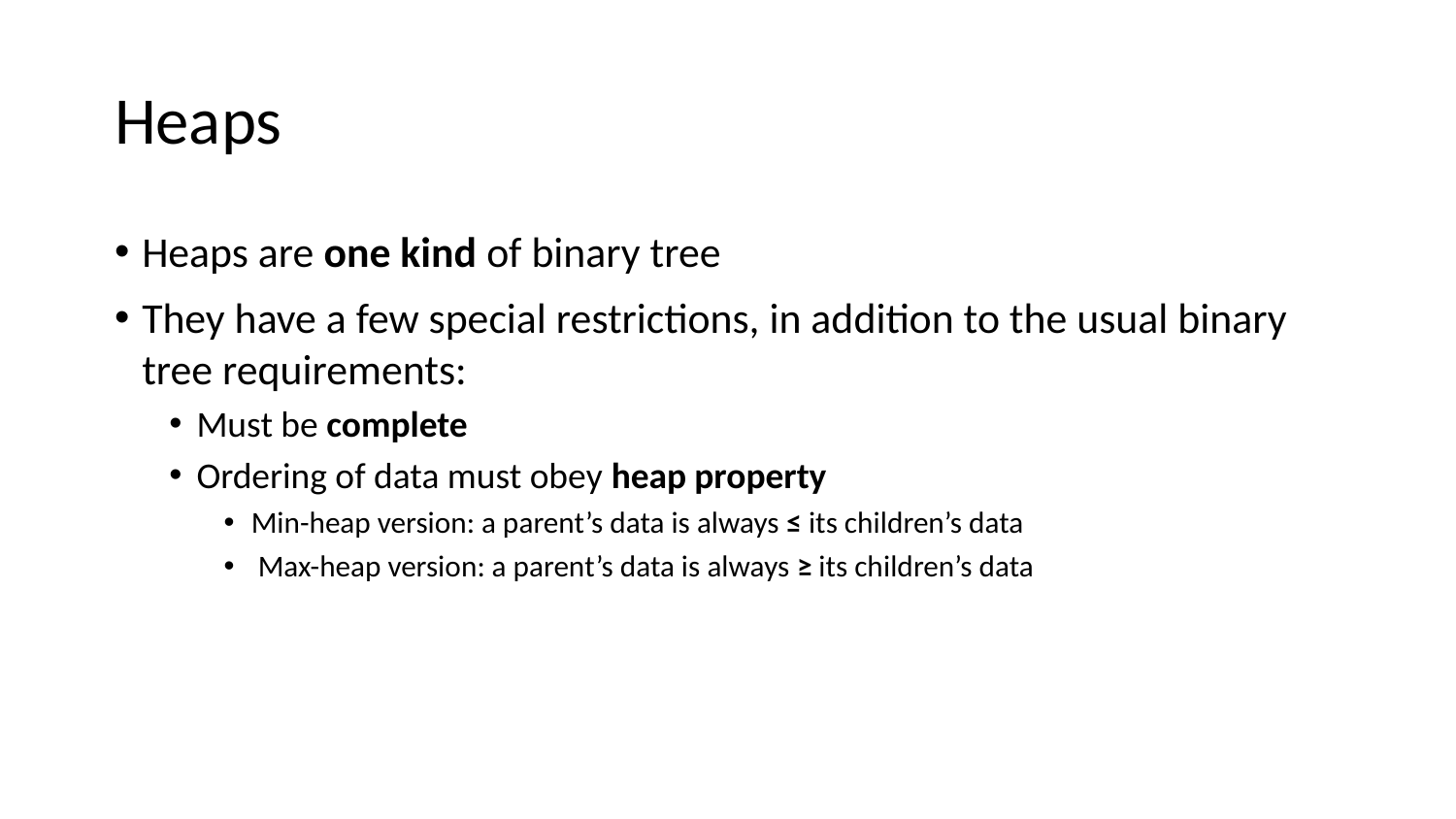

# Heaps
Heaps are one kind of binary tree
They have a few special restrictions, in addition to the usual binary tree requirements:
Must be complete
Ordering of data must obey heap property
Min-heap version: a parent’s data is always ≤ its children’s data
 Max-heap version: a parent’s data is always ≥ its children’s data